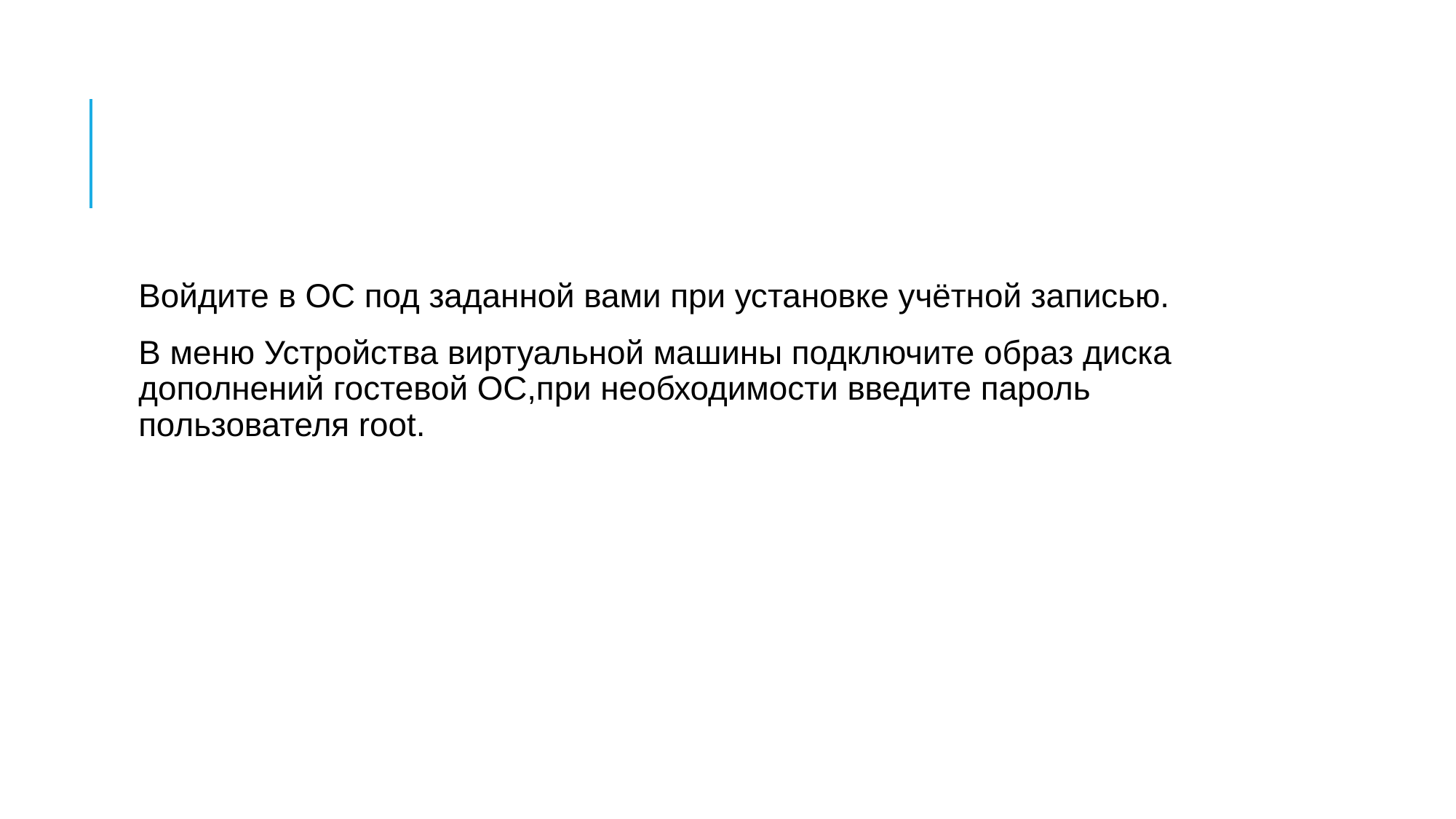

#
Войдите в ОС под заданной вами при установке учётной записью.
В меню Устройства виртуальной машины подключите образ диска дополнений гостевой ОС,при необходимости введите пароль пользователя root.